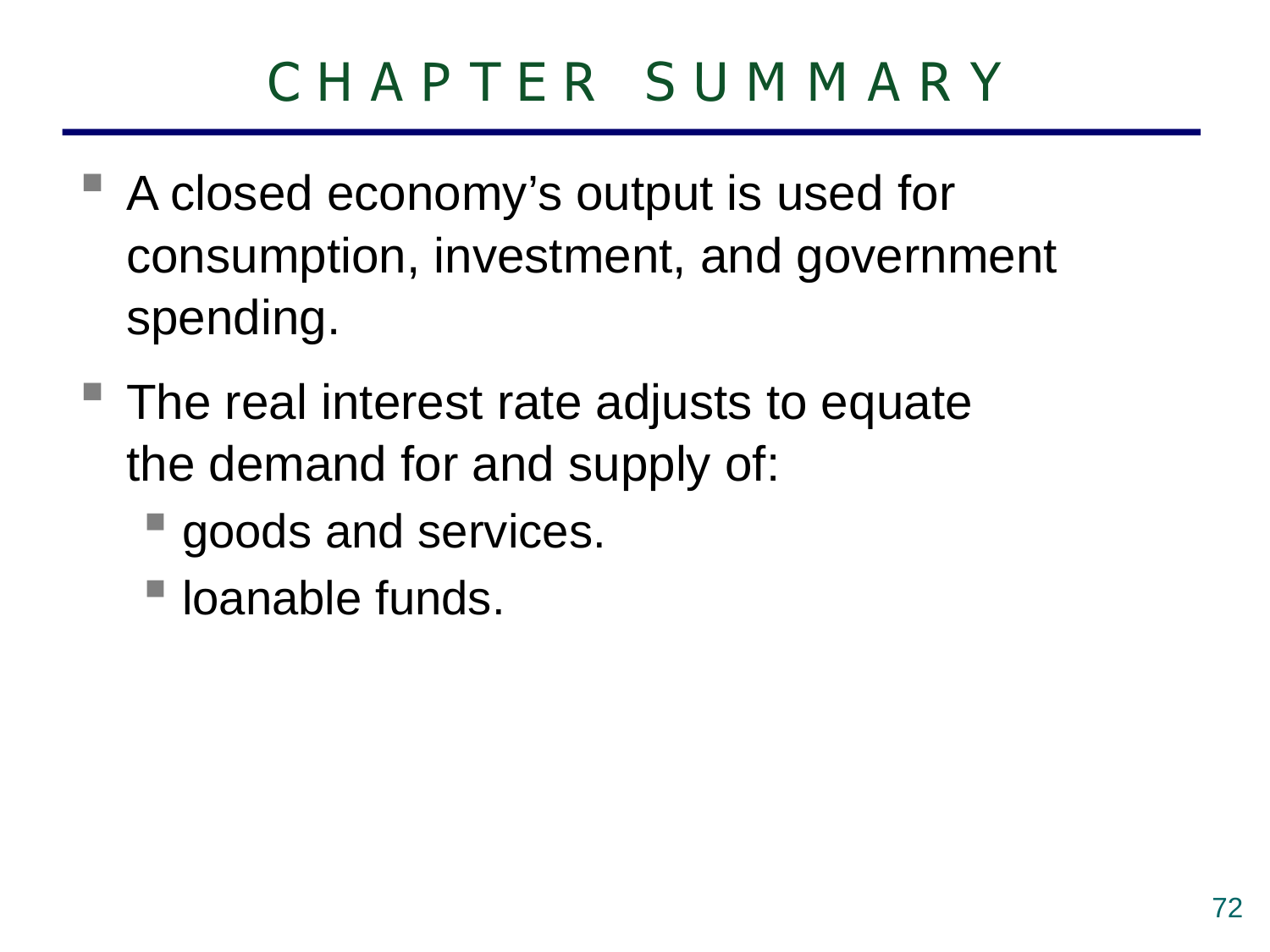

# CHAPTER SUMMARY

A closed economy’s output is used for consumption, investment, and government spending.
The real interest rate adjusts to equate
the demand for and supply of:
goods and services.
loanable funds.
72